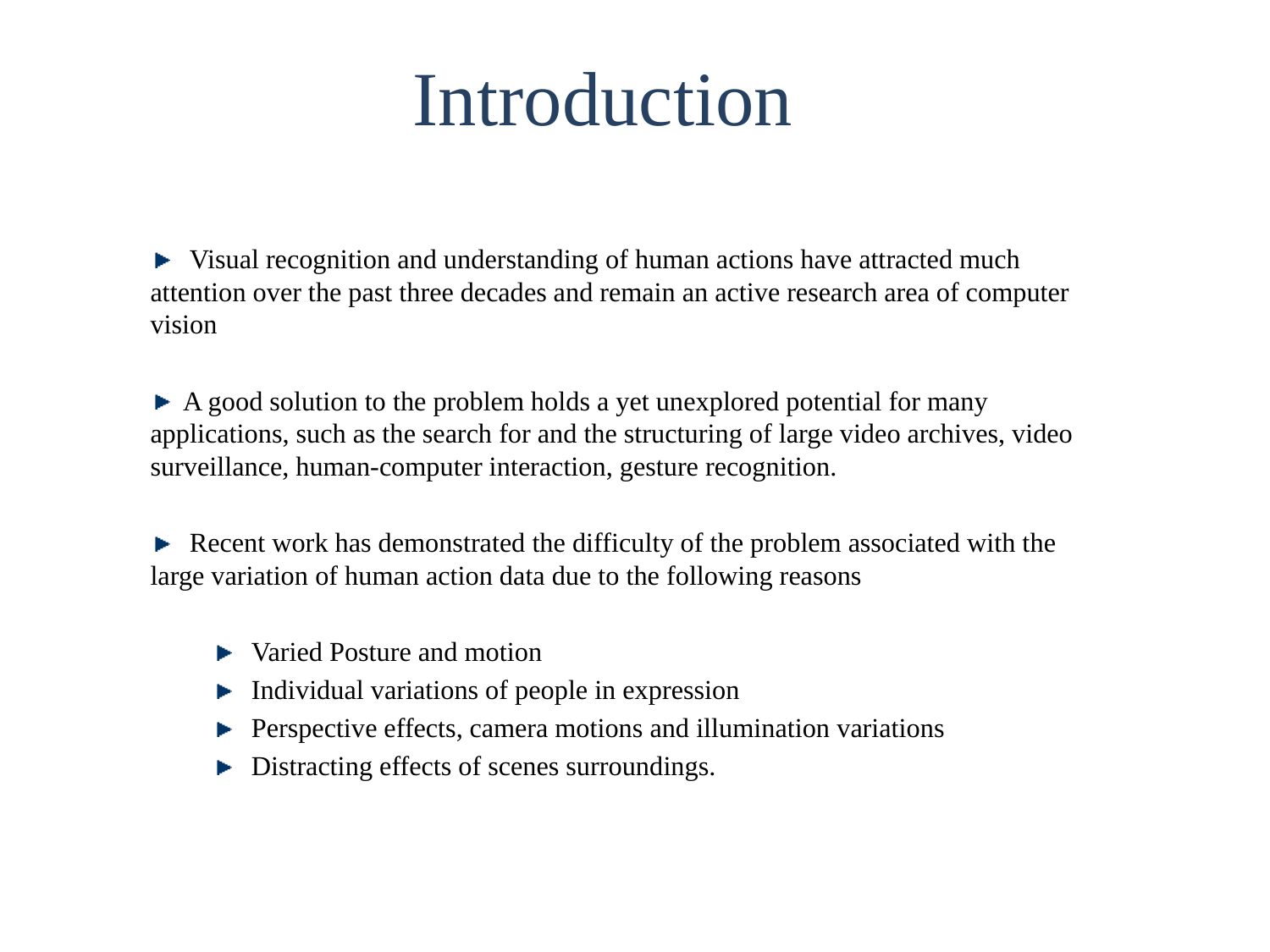

# Introduction

   Visual recognition and understanding of human actions have attracted much attention over the past three decades and remain an active research area of computer vision

  A good solution to the problem holds a yet unexplored potential for many applications, such as the search for and the structuring of large video archives, video surveillance, human-computer interaction, gesture recognition.

   Recent work has demonstrated the difficulty of the problem associated with the large variation of human action data due to the following reasons

   Varied Posture and motion
   Individual variations of people in expression
   Perspective effects, camera motions and illumination variations
   Distracting effects of scenes surroundings.